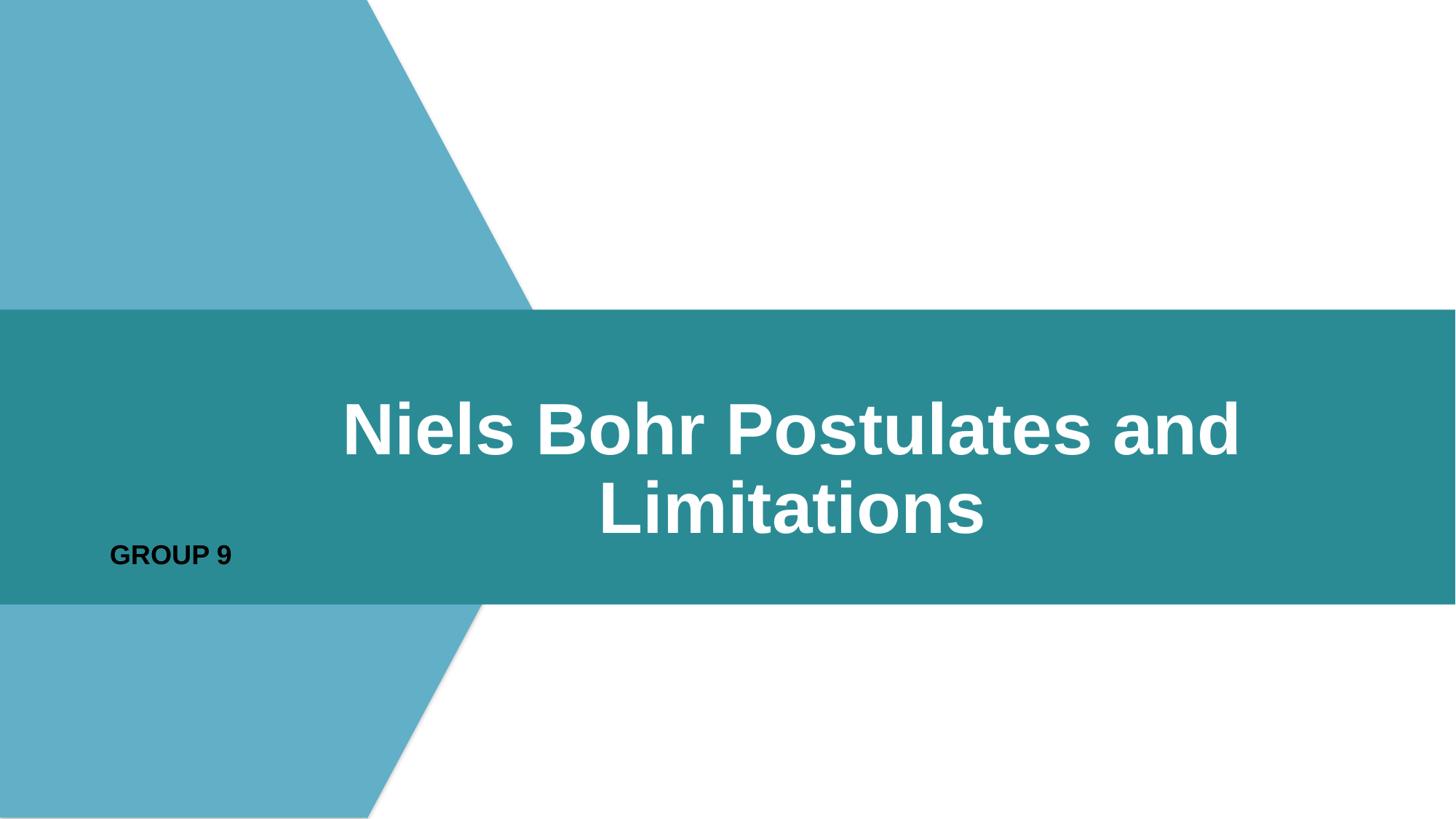

Niels Bohr Postulates and Limitations

GROUP 9